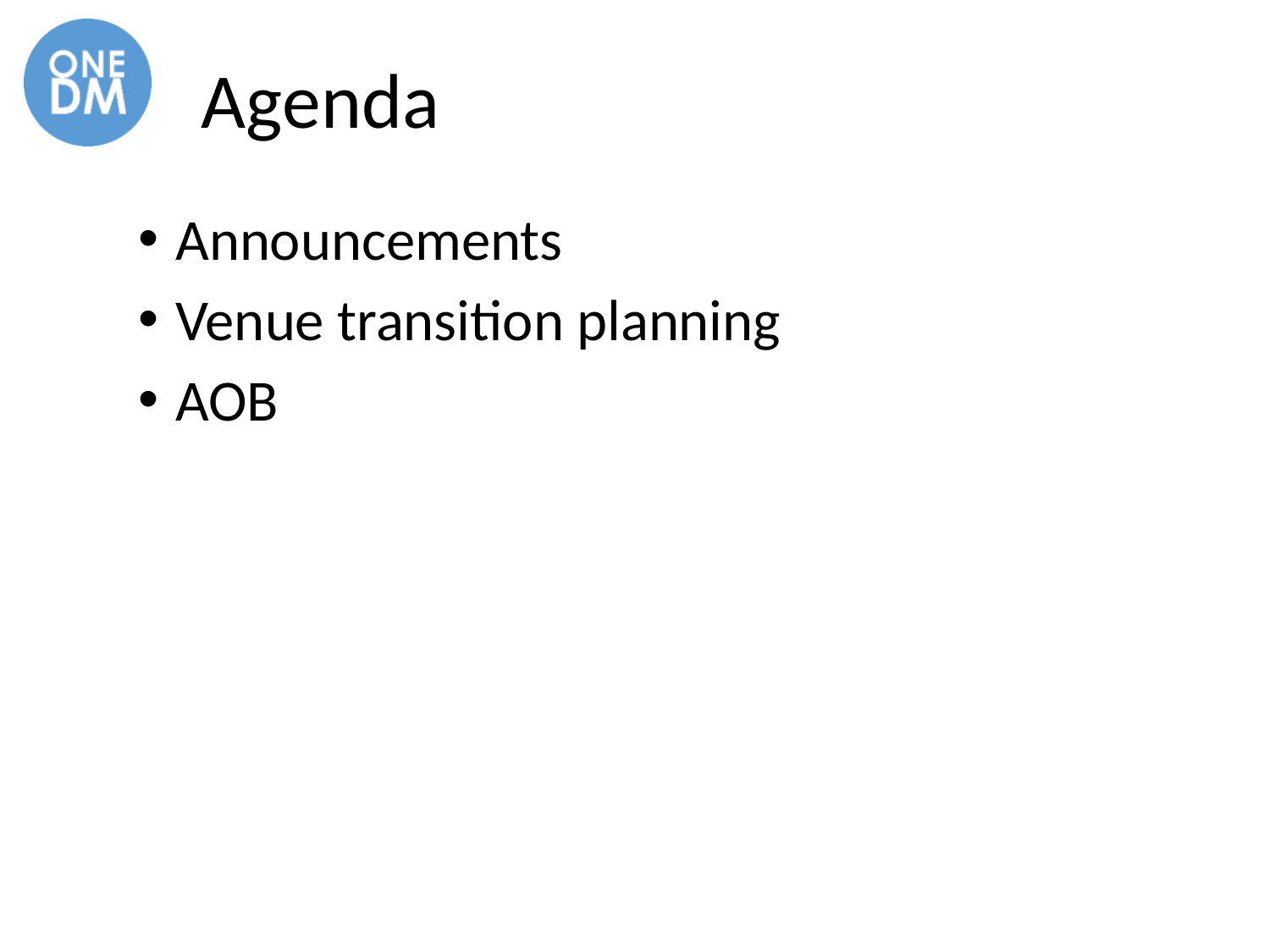

# Agenda
Announcements
Venue transition planning
AOB